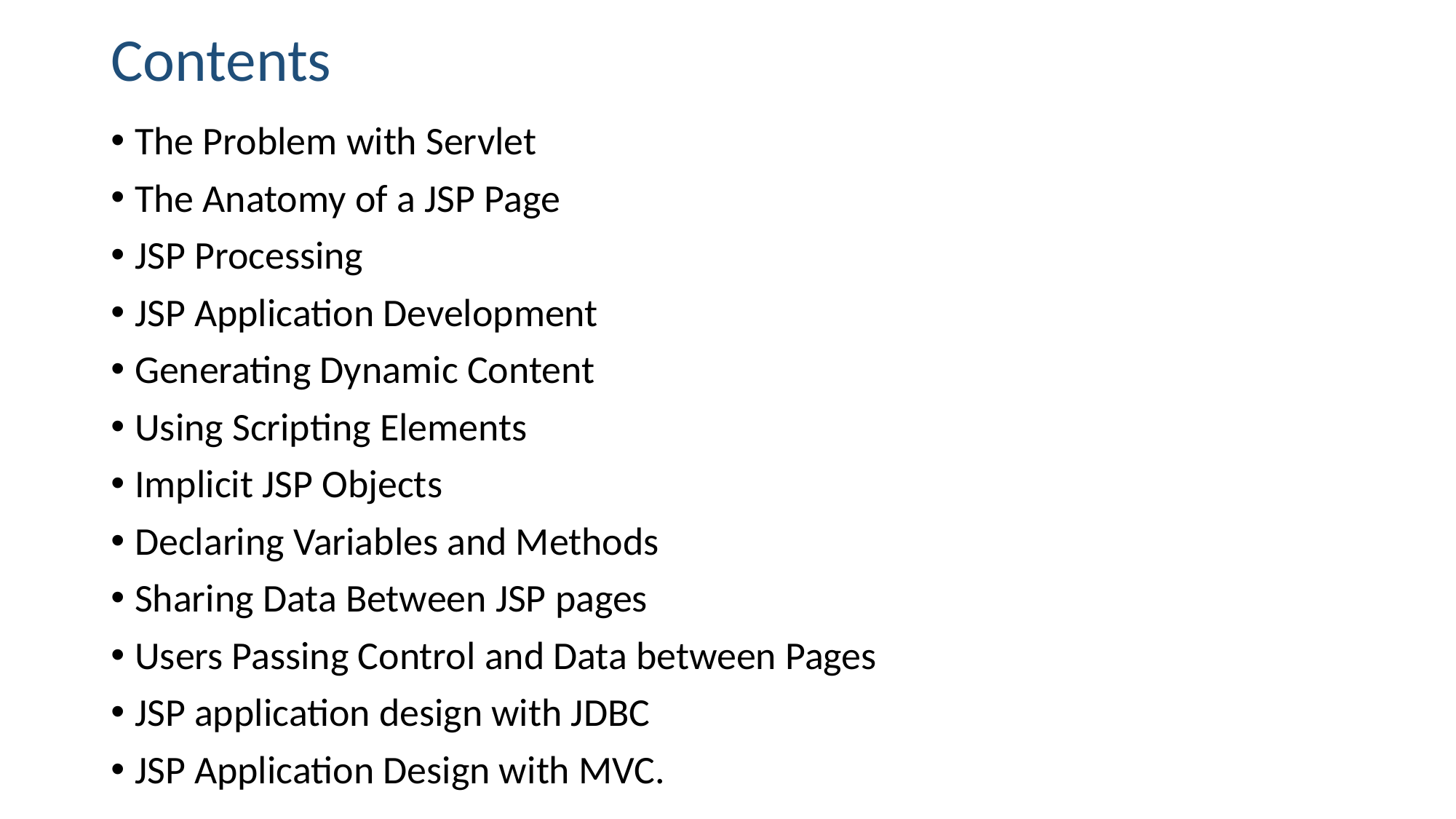

# Contents

The Problem with Servlet
The Anatomy of a JSP Page
JSP Processing
JSP Application Development
Generating Dynamic Content
Using Scripting Elements
Implicit JSP Objects
Declaring Variables and Methods
Sharing Data Between JSP pages
Users Passing Control and Data between Pages
JSP application design with JDBC
JSP Application Design with MVC.